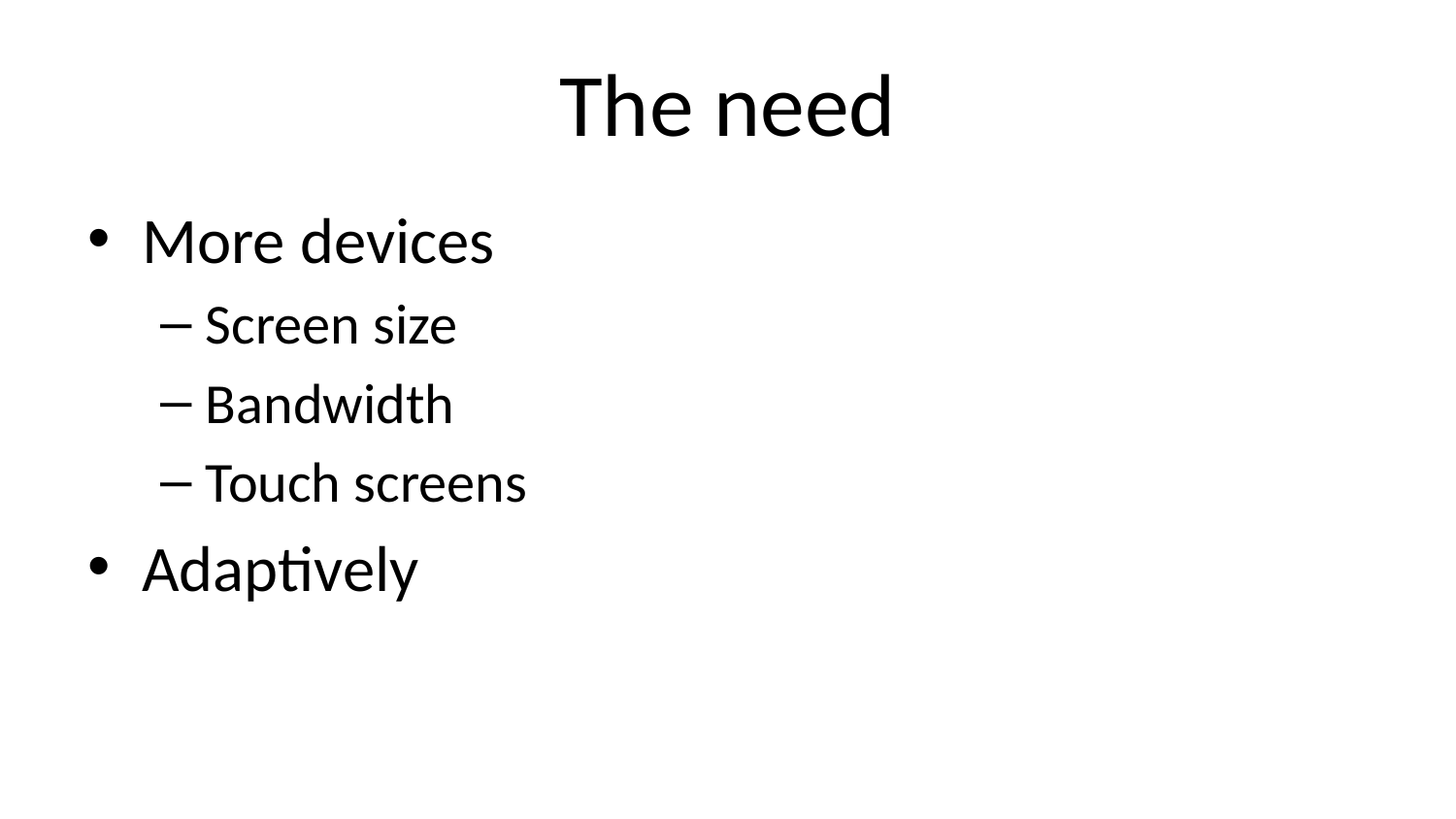

# The need
More devices
Screen size
Bandwidth
Touch screens
Adaptively